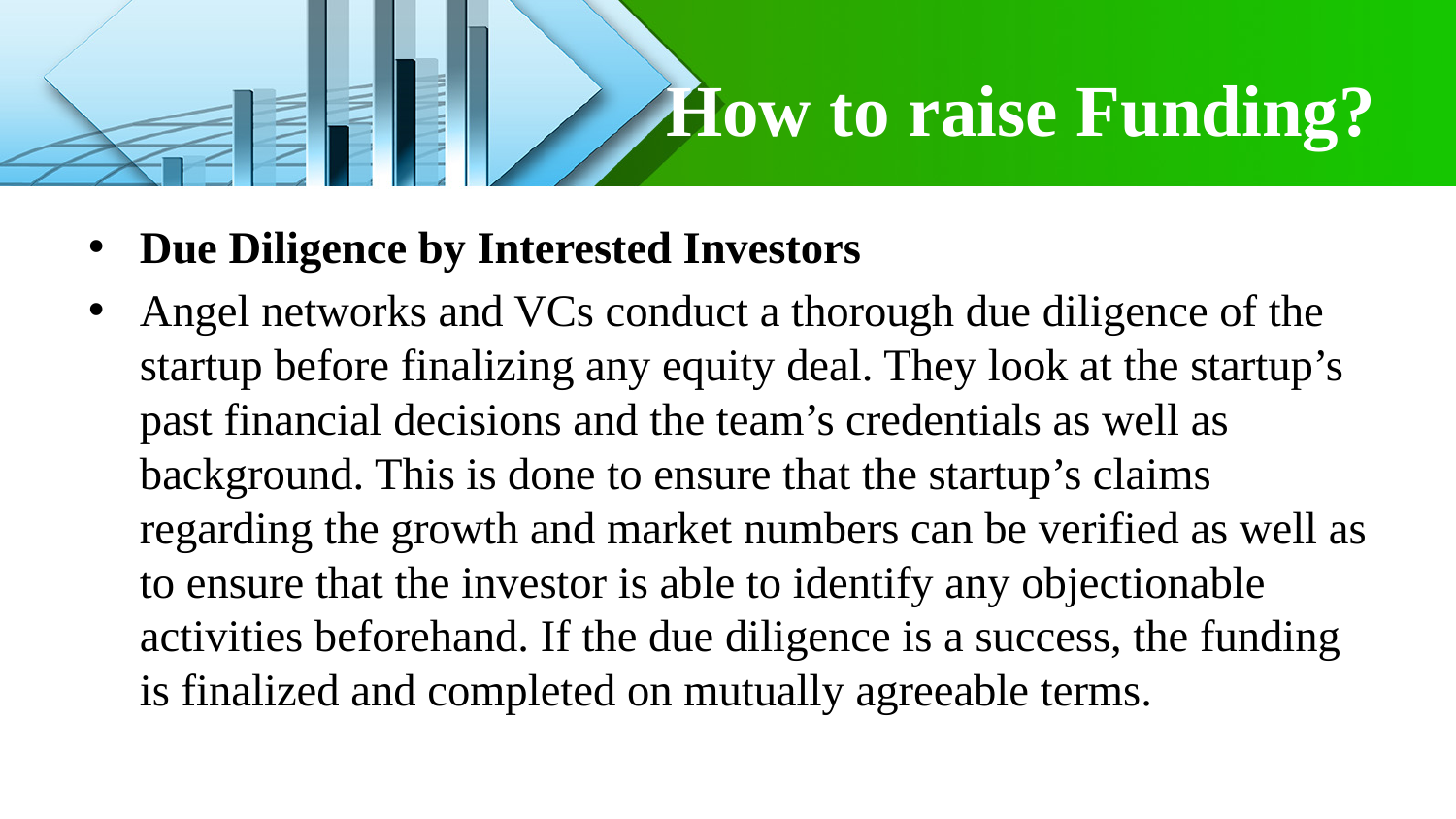

# How to raise Funding?
Due Diligence by Interested Investors
Angel networks and VCs conduct a thorough due diligence of the startup before finalizing any equity deal. They look at the startup’s past financial decisions and the team’s credentials as well as background. This is done to ensure that the startup’s claims regarding the growth and market numbers can be verified as well as to ensure that the investor is able to identify any objectionable activities beforehand. If the due diligence is a success, the funding is finalized and completed on mutually agreeable terms.